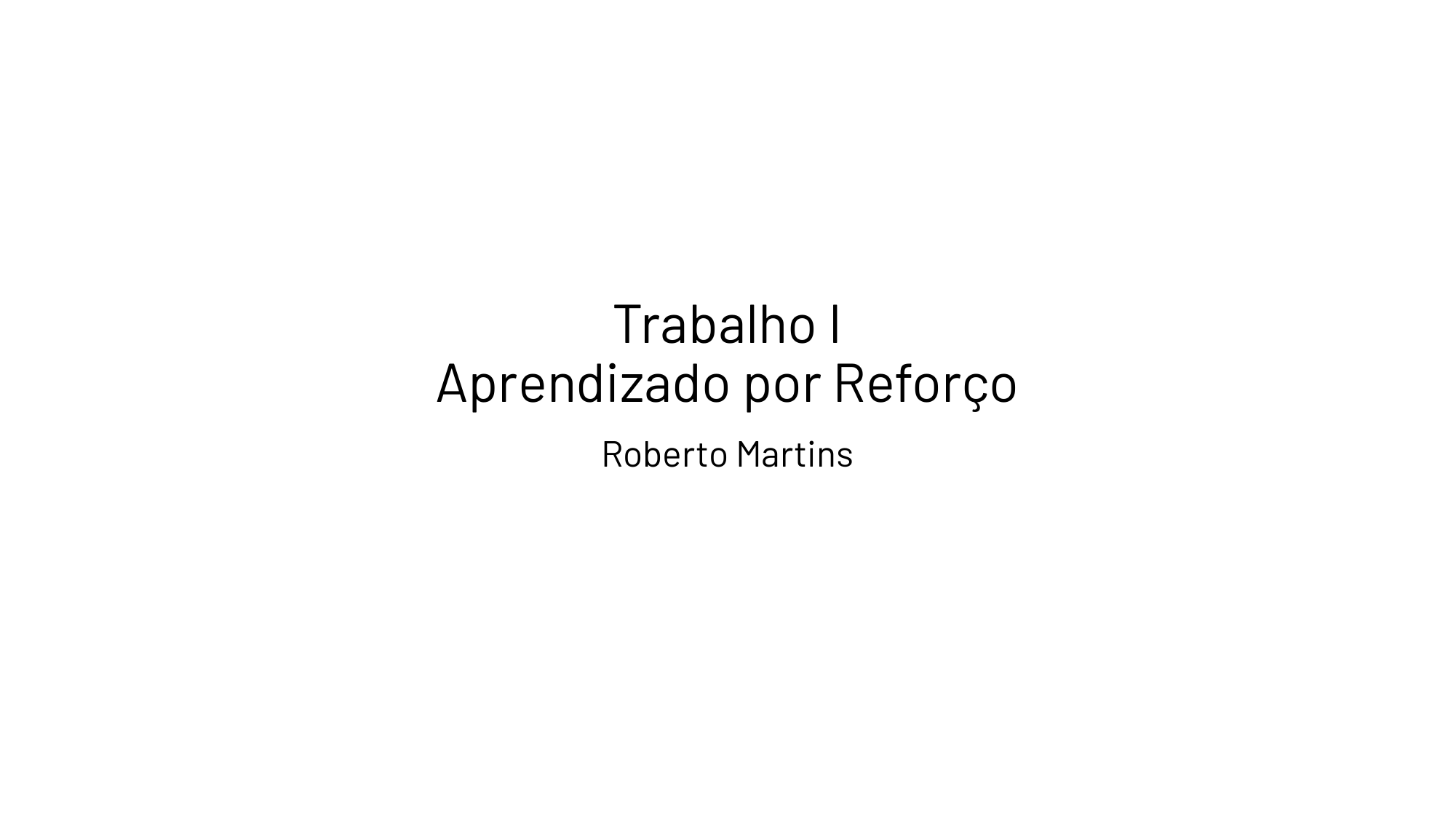

# Trabalho I Aprendizado por Reforço
Roberto Martins